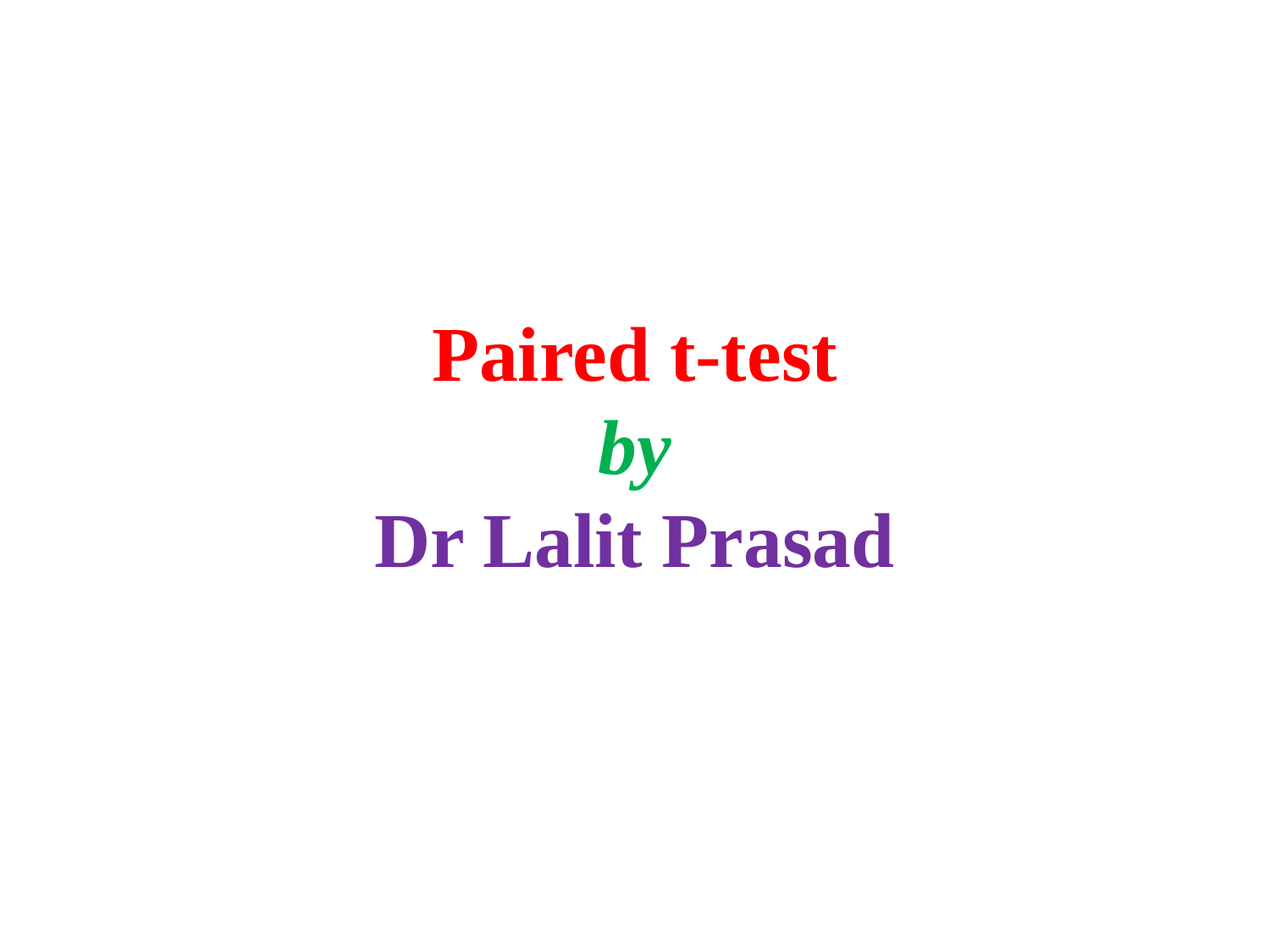

# Paired t-test by Dr Lalit Prasad